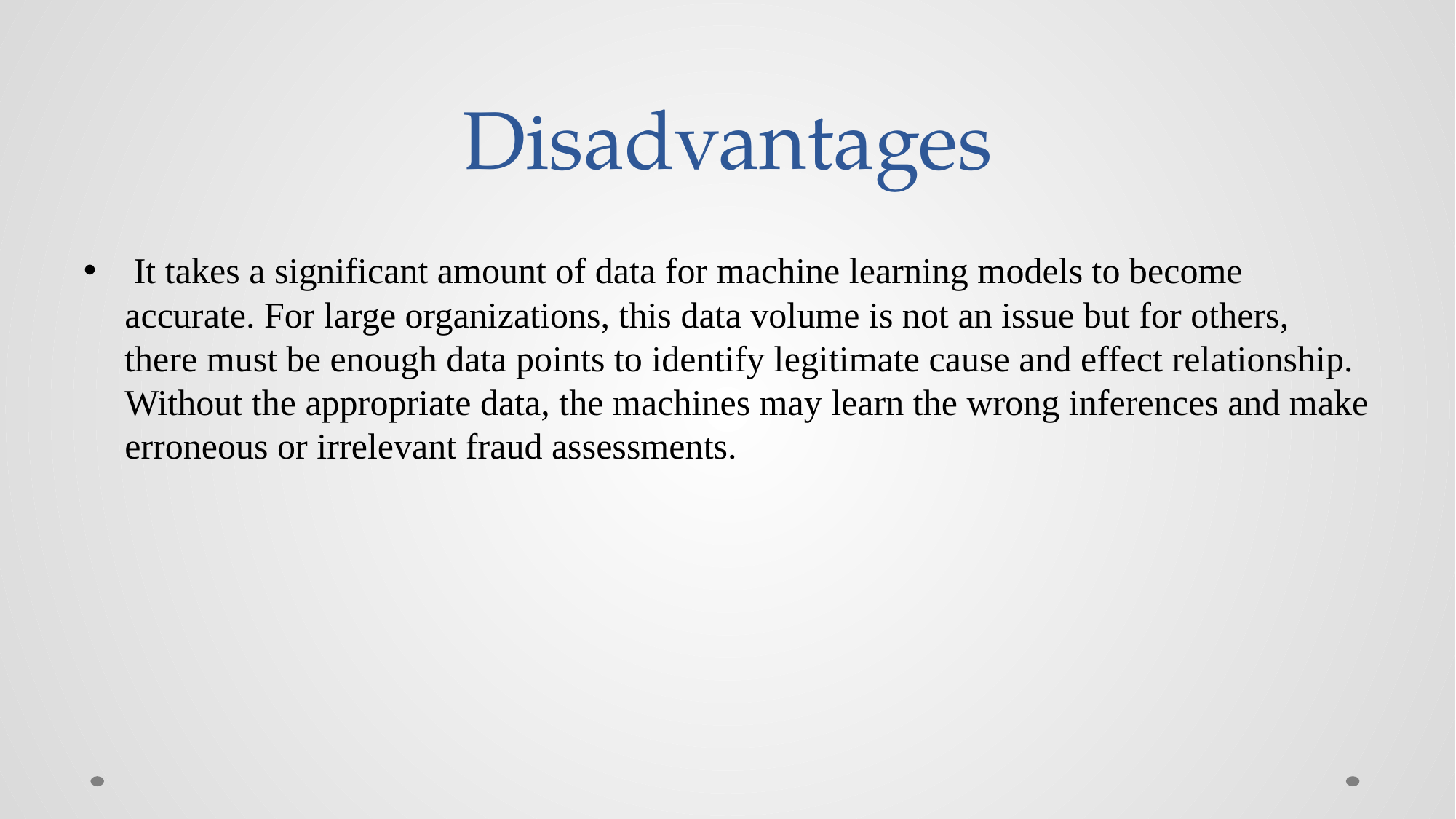

# Disadvantages

 It takes a significant amount of data for machine learning models to become accurate. For large organizations, this data volume is not an issue but for others, there must be enough data points to identify legitimate cause and effect relationship. Without the appropriate data, the machines may learn the wrong inferences and make erroneous or irrelevant fraud assessments.